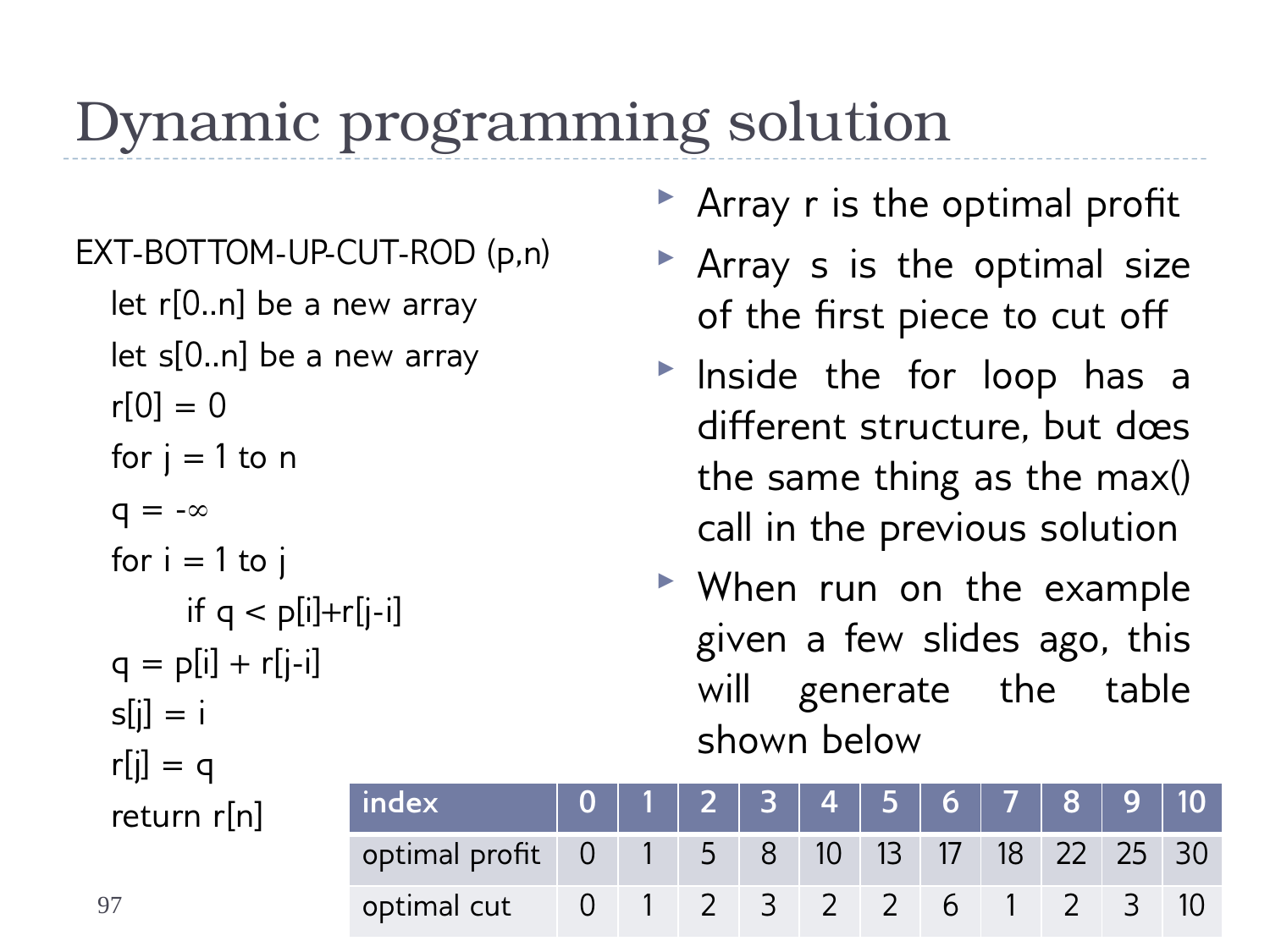

# Dynamic programming solution
Array r is the optimal profit
Array s is the optimal size of the first piece to cut off
Inside the for loop has a different structure, but does the same thing as the max() call in the previous solution
When run on the example given a few slides ago, this will generate the table shown below
Running time is still Θ(n2)

Ext-Bottom-Up-Cut-Rod (p,n)
	let r[0..n] be a new array
	let s[0..n] be a new array
	r[0] = 0
	for j = 1 to n
		q = -∞
		for i = 1 to j
		       if q < p[i]+r[j-i]
			q = p[i] + r[j-i]
			s[j] = i
		r[j] = q
	return r[n]
| index | 0 | 1 | 2 | 3 | 4 | 5 | 6 | 7 | 8 | 9 | 10 |
| --- | --- | --- | --- | --- | --- | --- | --- | --- | --- | --- | --- |
| optimal profit | 0 | 1 | 5 | 8 | 10 | 13 | 17 | 18 | 22 | 25 | 30 |
| optimal cut | 0 | 1 | 2 | 3 | 2 | 2 | 6 | 1 | 2 | 3 | 10 |
97